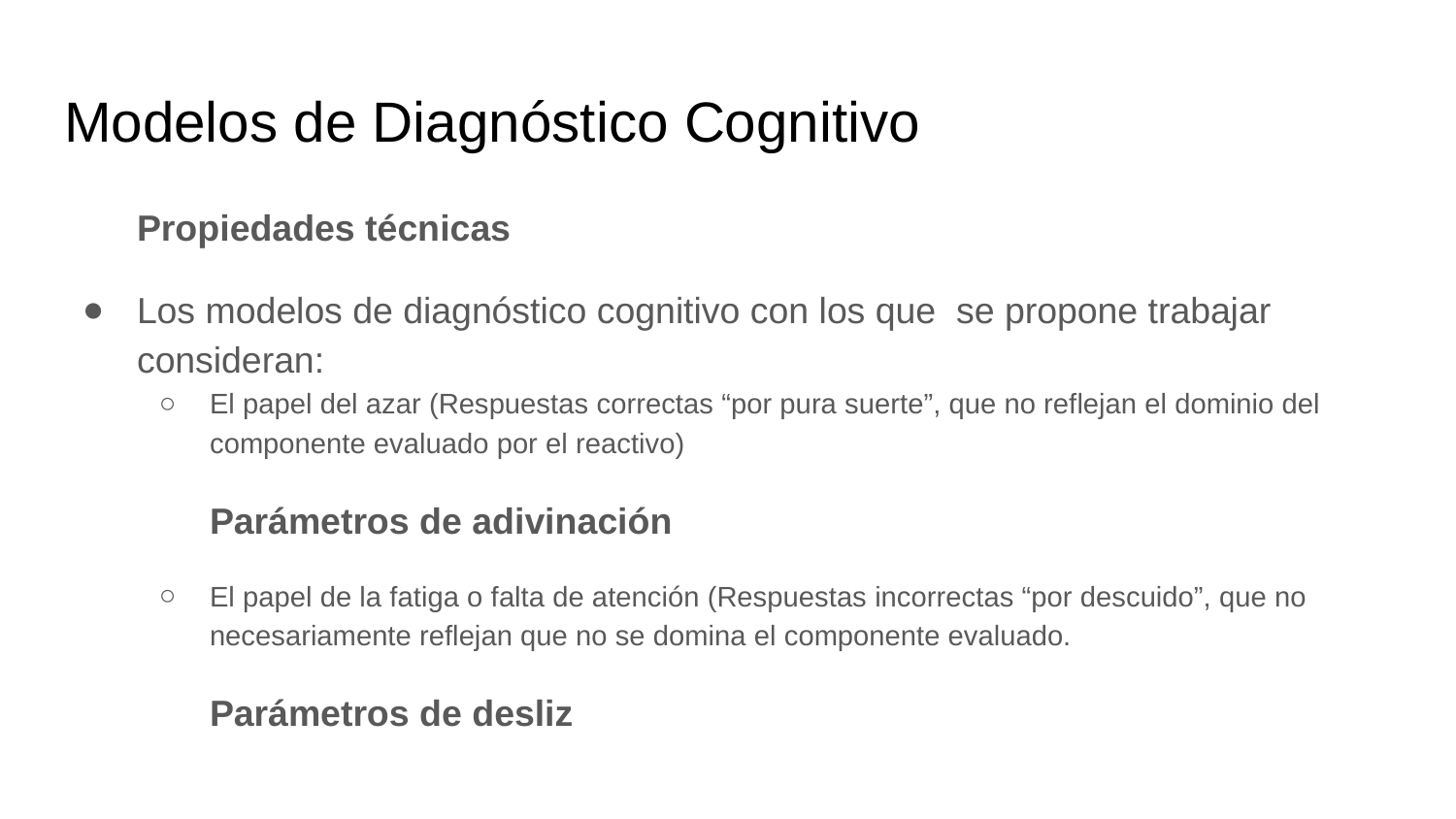

# Modelos de Diagnóstico Cognitivo
Propiedades técnicas
Los modelos de diagnóstico cognitivo con los que  se propone trabajar consideran:
El papel del azar (Respuestas correctas “por pura suerte”, que no reflejan el dominio del componente evaluado por el reactivo)
Parámetros de adivinación
El papel de la fatiga o falta de atención (Respuestas incorrectas “por descuido”, que no necesariamente reflejan que no se domina el componente evaluado.
Parámetros de desliz